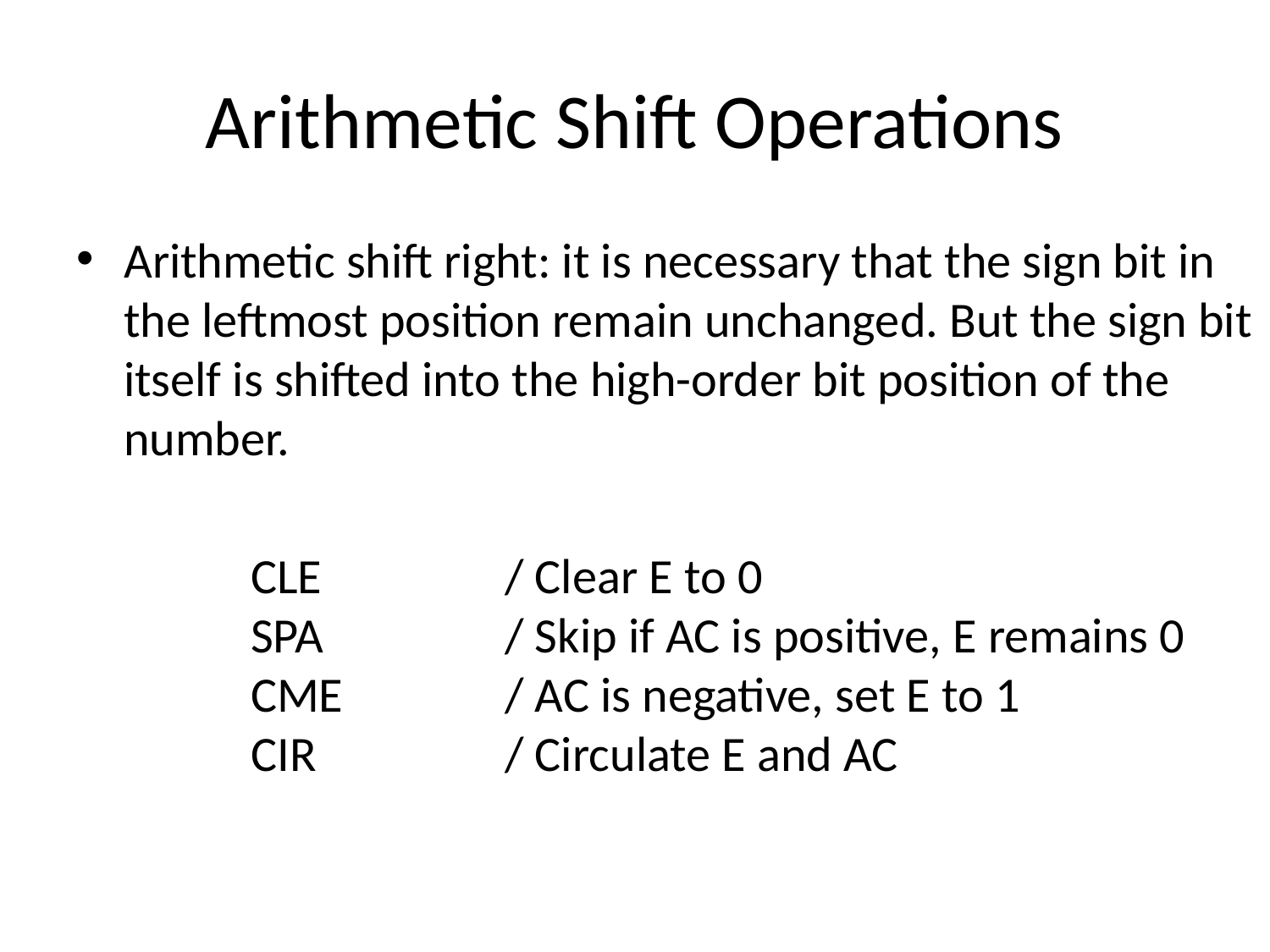

# Arithmetic Shift Operations
Arithmetic shift right: it is necessary that the sign bit in the leftmost position remain unchanged. But the sign bit itself is shifted into the high-order bit position of the number.

		CLE		/ Clear E to 0
  	SPA		/ Skip if AC is positive, E remains 0
	CME		/ AC is negative, set E to 1
	CIR		/ Circulate E and AC